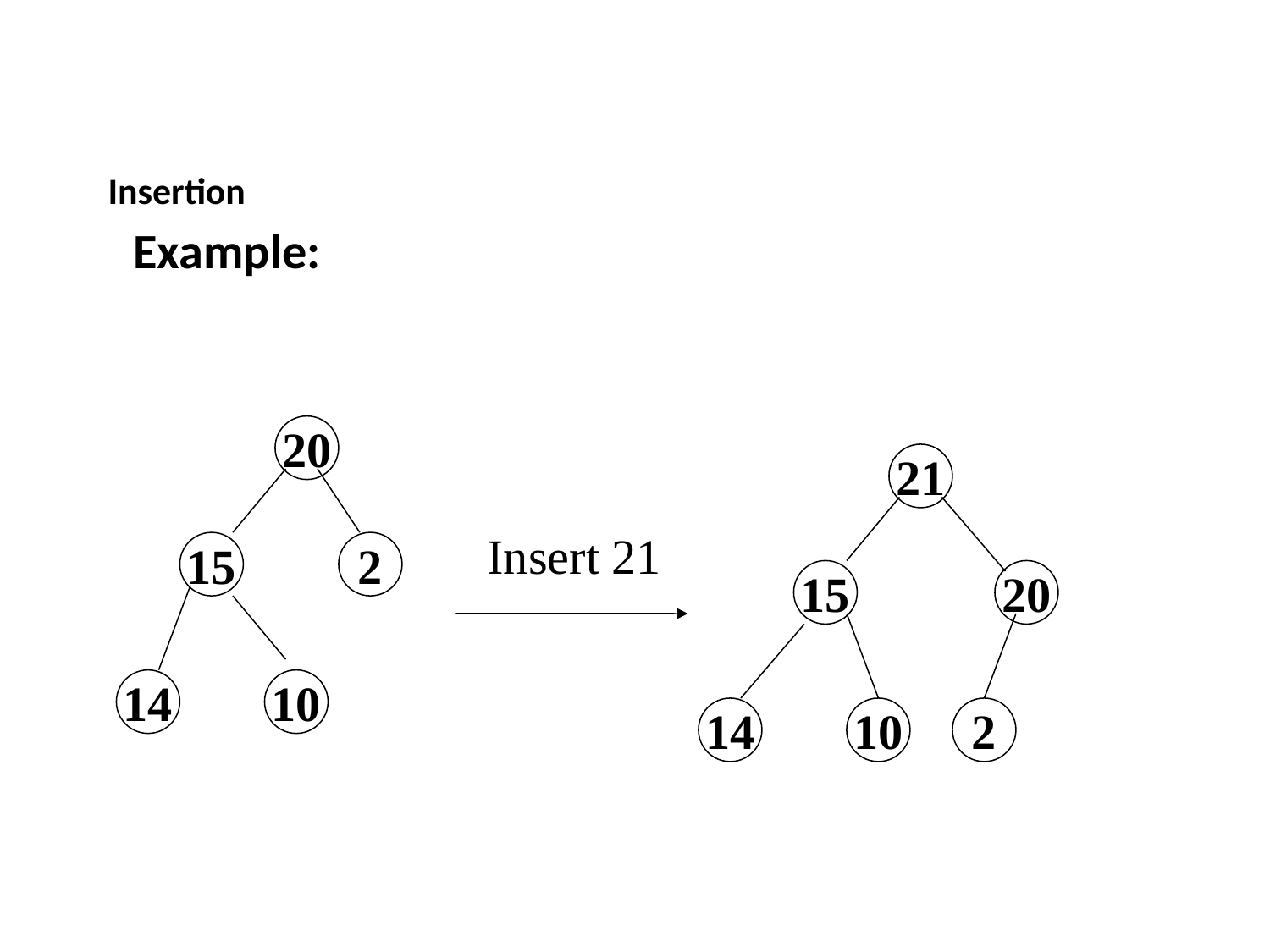

Insertion
   Example:
20

15
2

14
10
21

15
20

14
10
2
     Insert 21